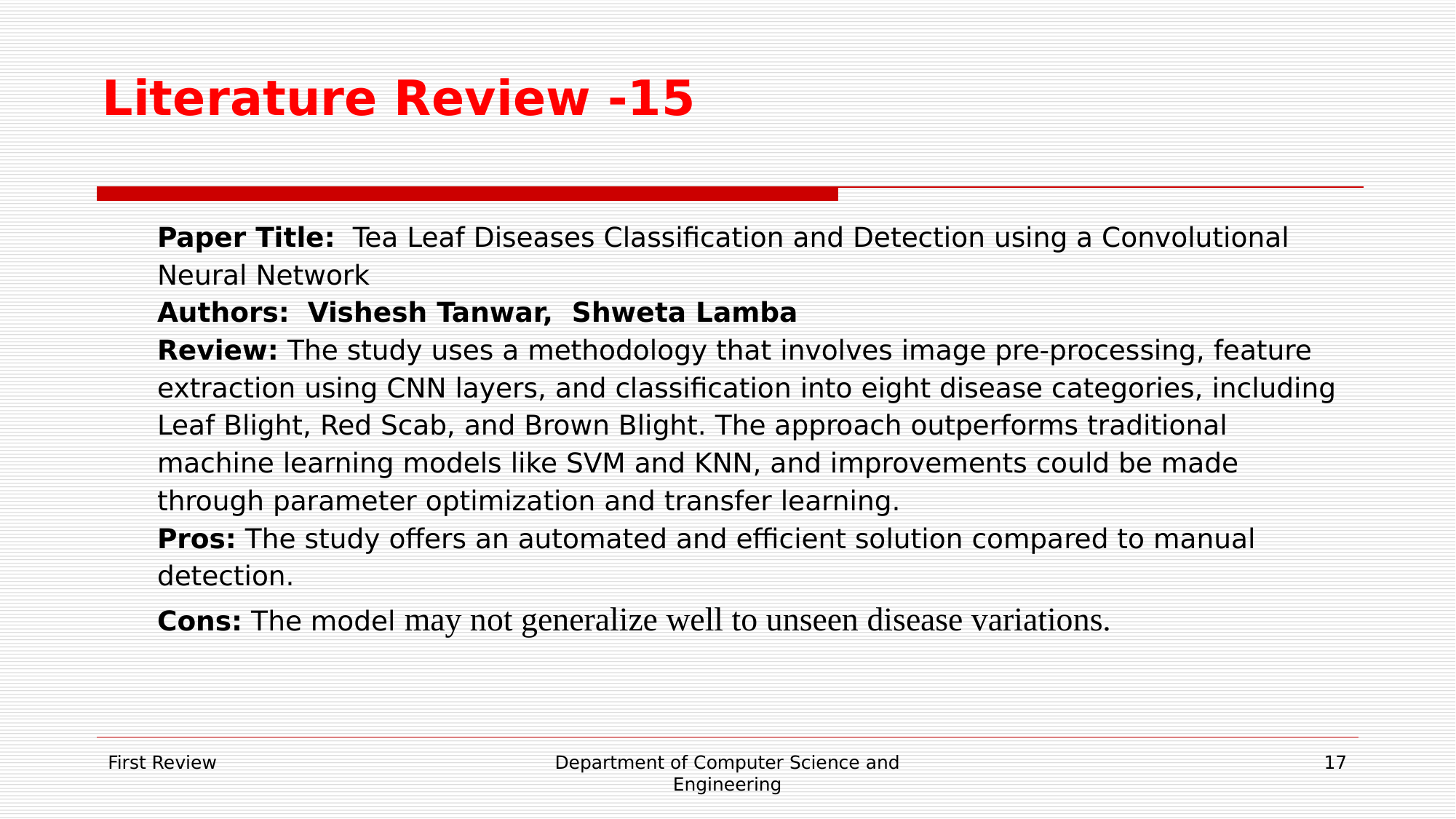

# Literature Review -15

Paper Title:  Tea Leaf Diseases Classification and Detection using a Convolutional Neural Network
Authors:  Vishesh Tanwar,  Shweta Lamba
Review: The study uses a methodology that involves image pre-processing, feature extraction using CNN layers, and classification into eight disease categories, including Leaf Blight, Red Scab, and Brown Blight. The approach outperforms traditional machine learning models like SVM and KNN, and improvements could be made through parameter optimization and transfer learning.
Pros: The study offers an automated and efficient solution compared to manual detection.
Cons: The model may not generalize well to unseen disease variations.

First Review
Department of Computer Science and Engineering
17